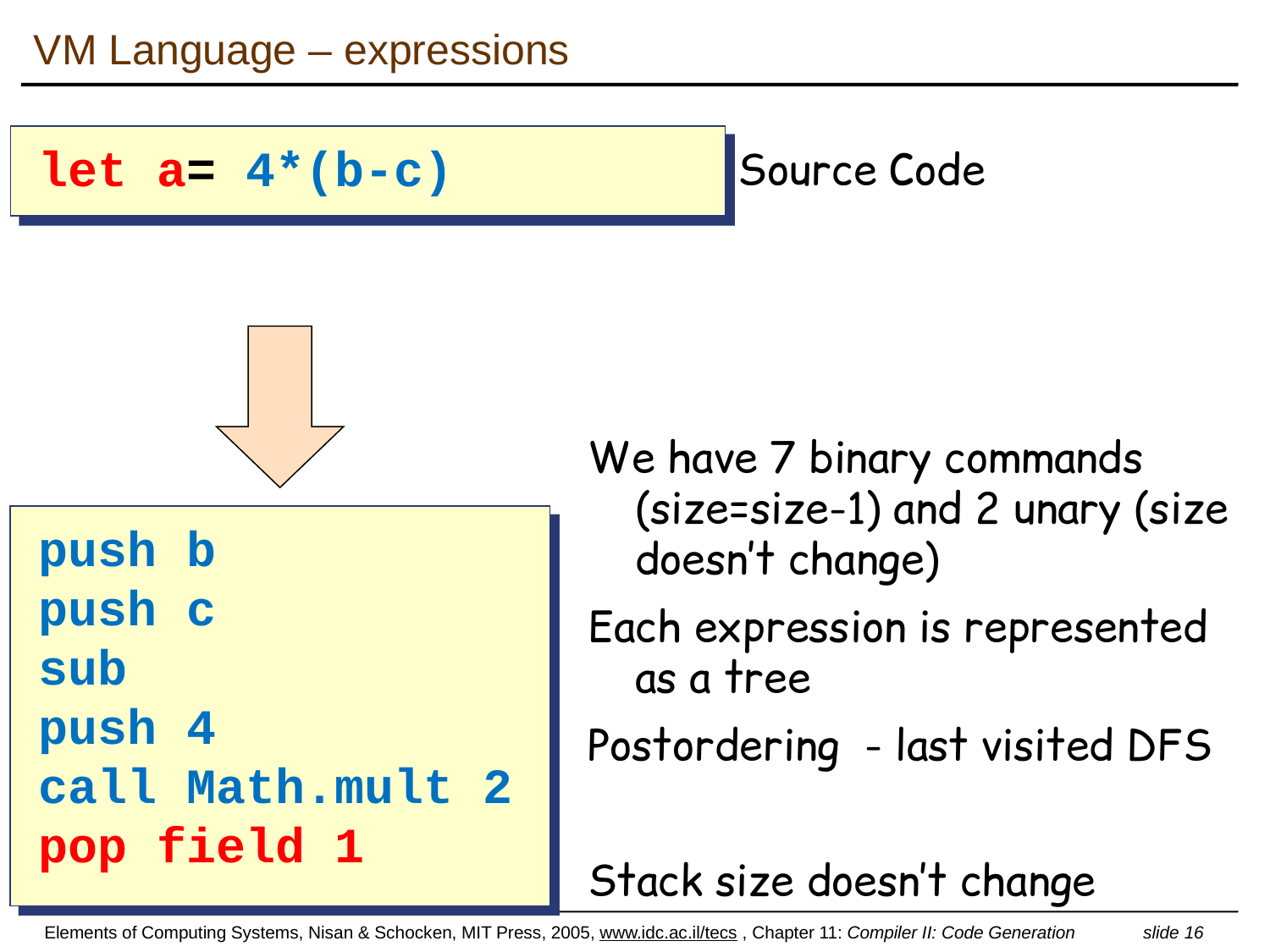

# VM Language – expressions
let a= 4*(b-c)
Source Code

We have 7 binary commands (size=size-1) and 2 unary (size doesn’t change)
Each expression is represented as a tree
Postordering  - last visited DFS

Stack size doesn’t change

push b
push c
sub
push 4
call Math.mult 2
pop field 1